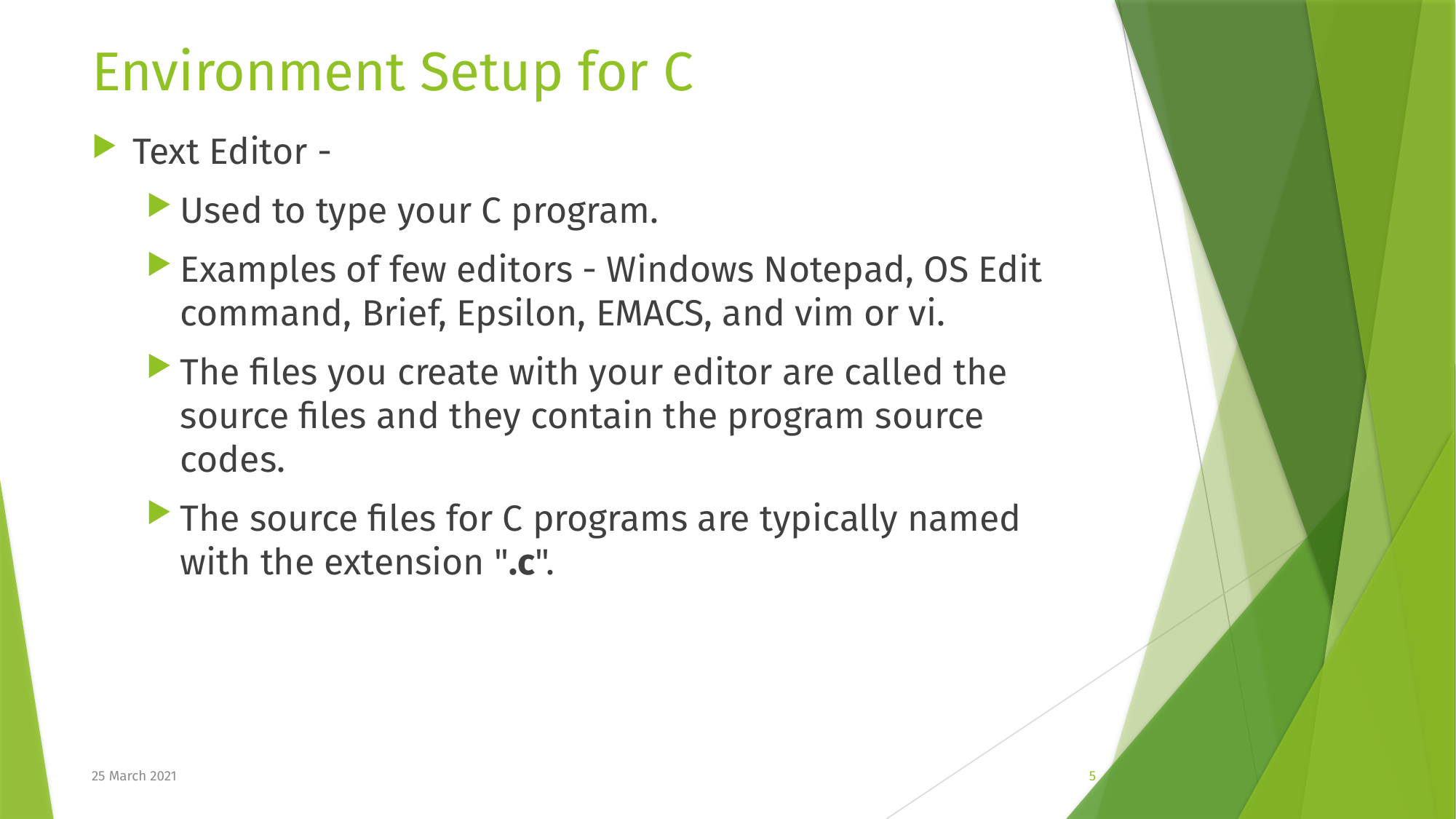

# Environment Setup for C
Text Editor -
Used to type your C program.
Examples of few editors - Windows Notepad, OS Edit command, Brief, Epsilon, EMACS, and vim or vi.
The files you create with your editor are called the source files and they contain the program source codes.
The source files for C programs are typically named with the extension ".c".
25 March 2021
5